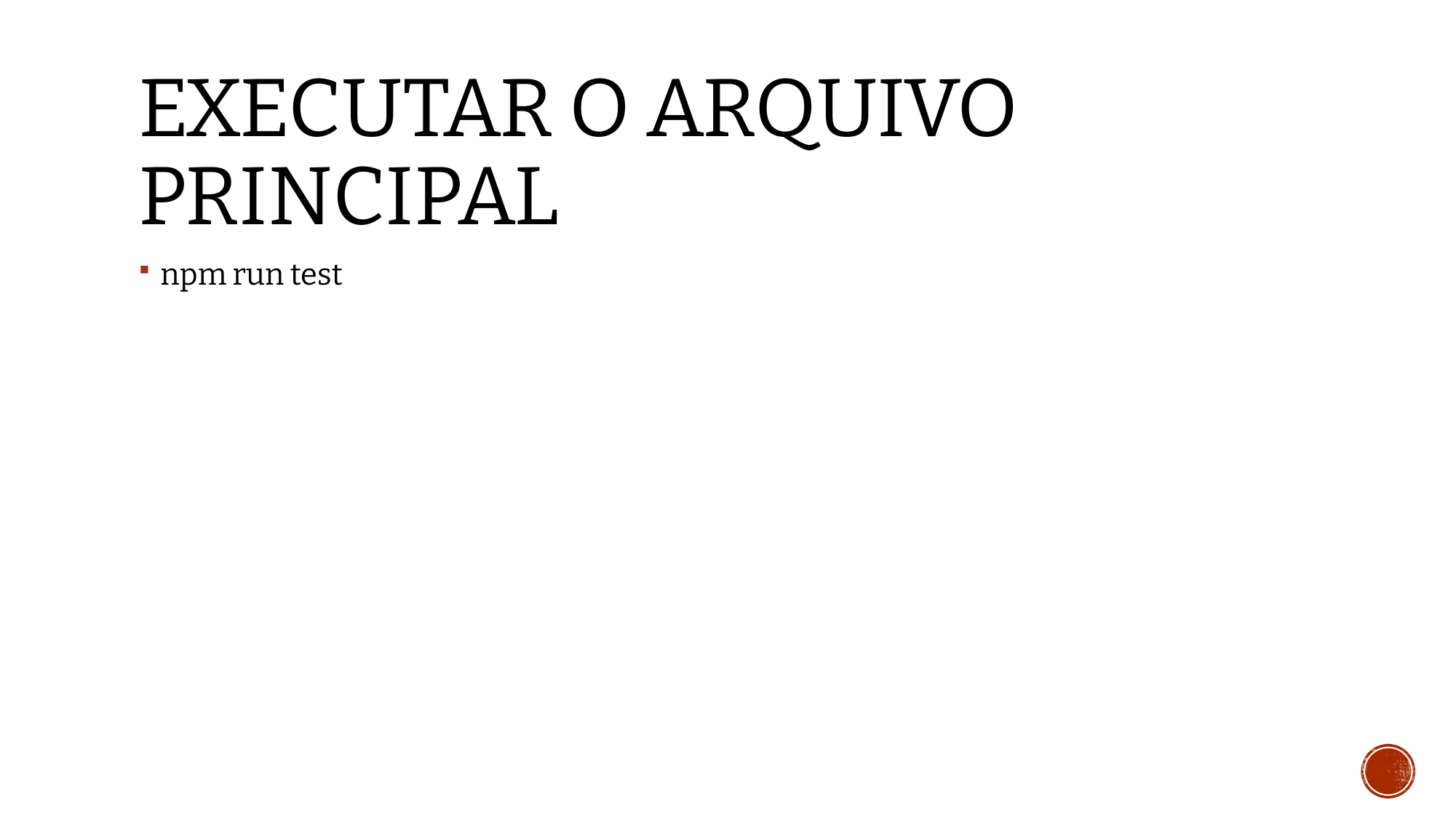

# Executar o arquivo principal
npm run test